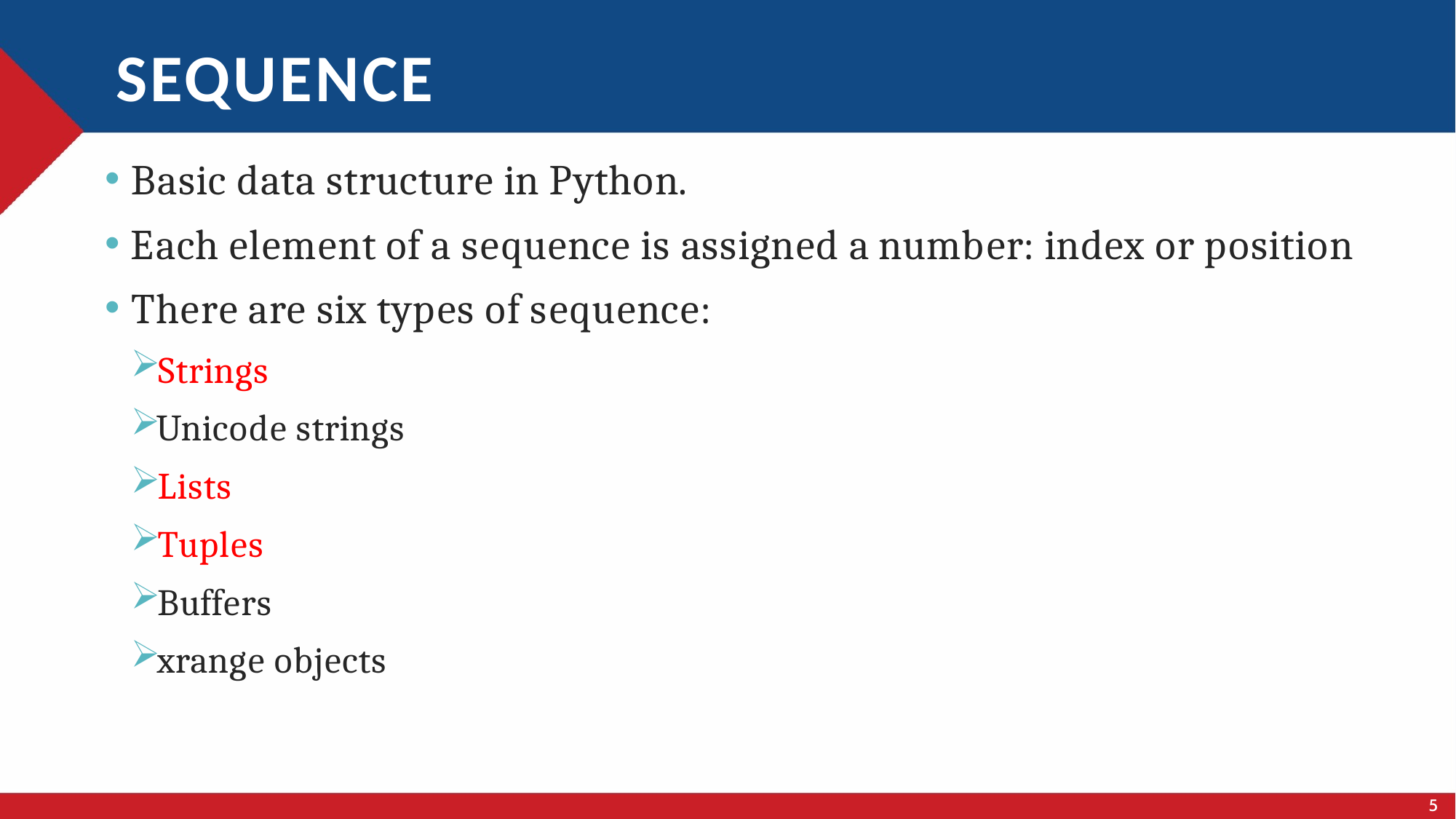

# sequence
Basic data structure in Python.
Each element of a sequence is assigned a number: index or position
There are six types of sequence:
Strings
Unicode strings
Lists
Tuples
Buffers
xrange objects
5